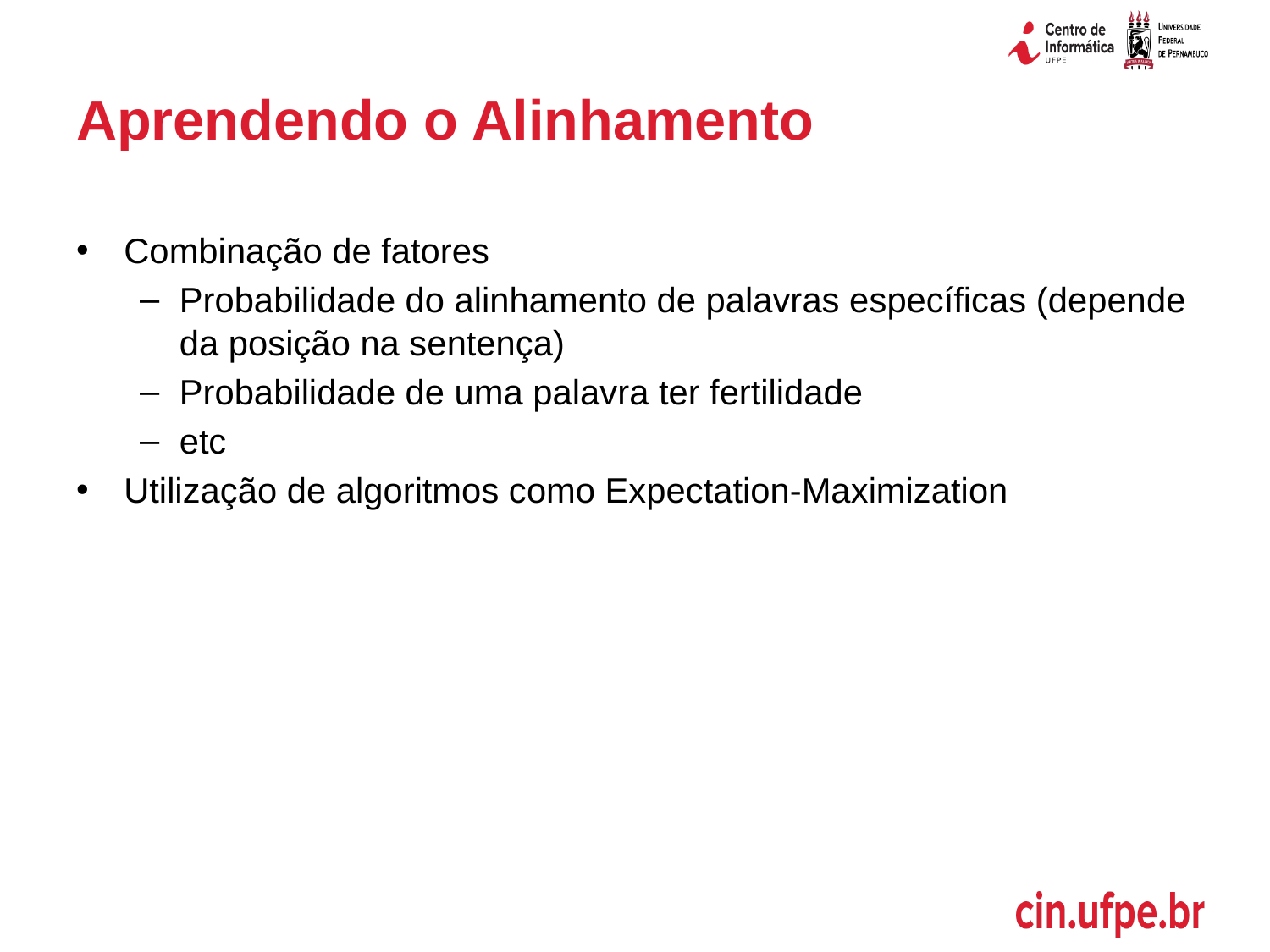

# Aprendendo o Alinhamento
Combinação de fatores
Probabilidade do alinhamento de palavras específicas (depende da posição na sentença)
Probabilidade de uma palavra ter fertilidade
etc
Utilização de algoritmos como Expectation-Maximization